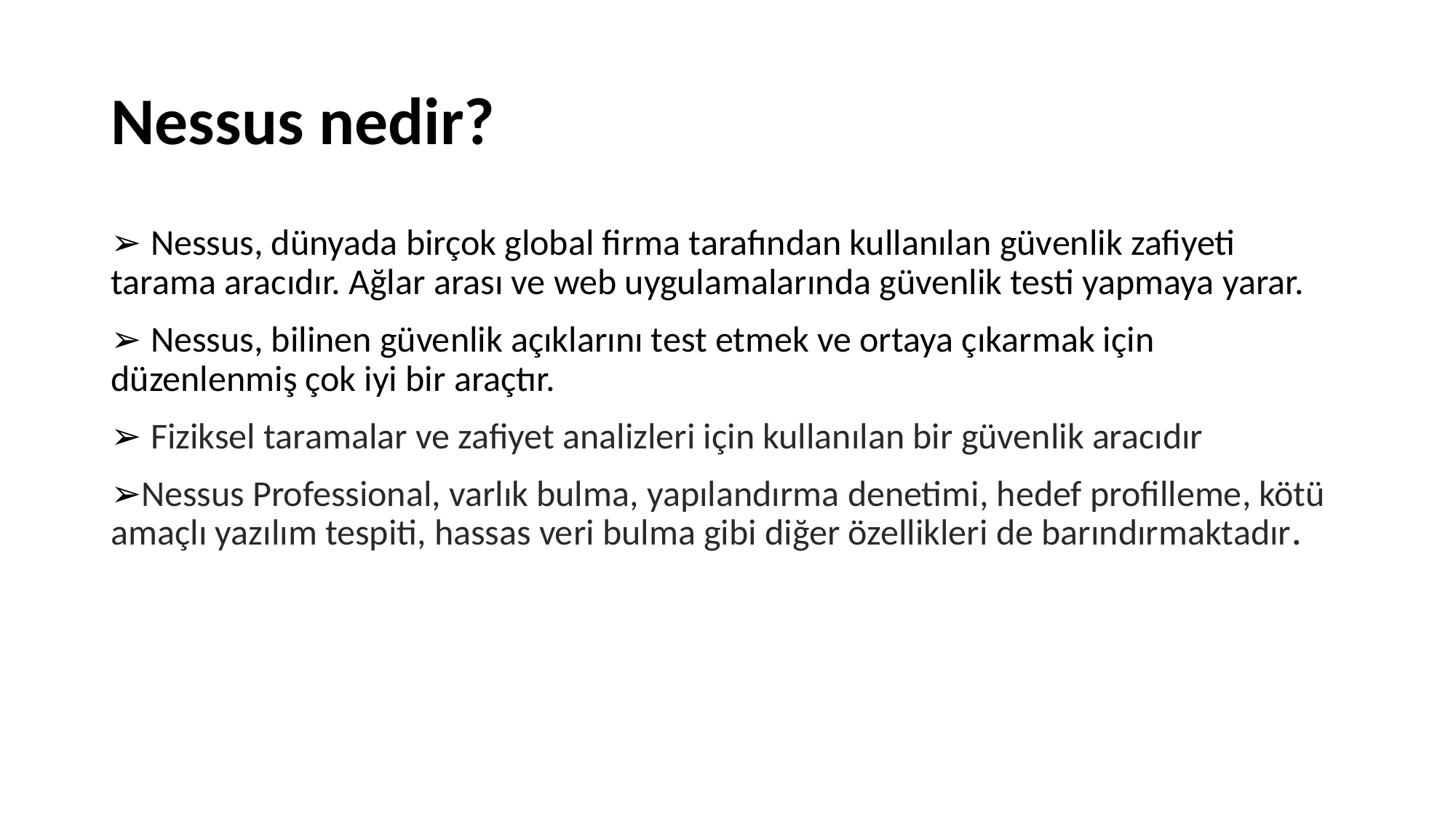

# Nessus nedir?
➢ Nessus, dünyada birçok global firma tarafından kullanılan güvenlik zafiyeti tarama aracıdır. Ağlar arası ve web uygulamalarında güvenlik testi yapmaya yarar.
➢ Nessus, bilinen güvenlik açıklarını test etmek ve ortaya çıkarmak için düzenlenmiş çok iyi bir araçtır.
➢ Fiziksel taramalar ve zafiyet analizleri için kullanılan bir güvenlik aracıdır
➢Nessus Professional, varlık bulma, yapılandırma denetimi, hedef profilleme, kötü amaçlı yazılım tespiti, hassas veri bulma gibi diğer özellikleri de barındırmaktadır.